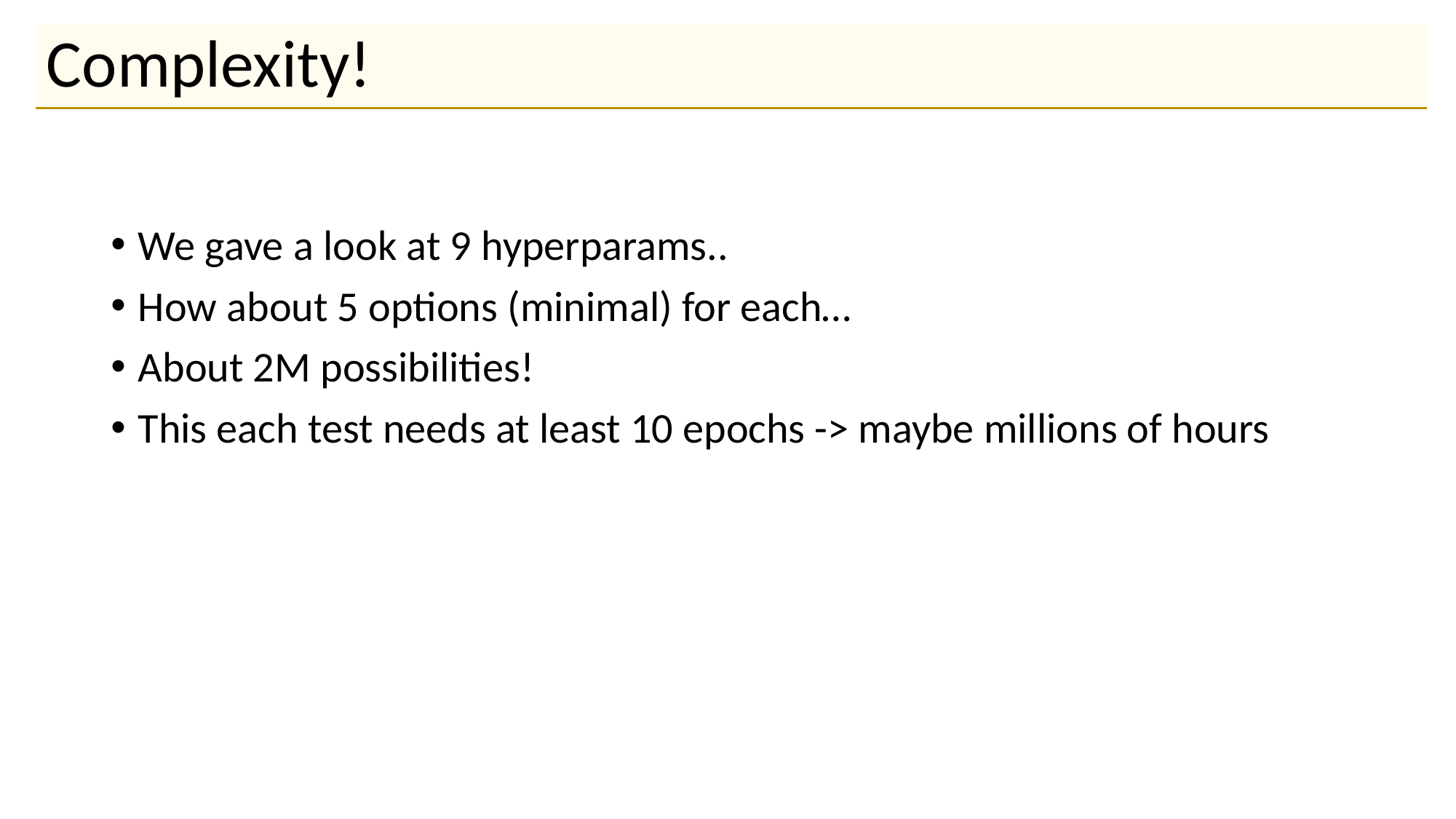

# Complexity!
We gave a look at 9 hyperparams..
How about 5 options (minimal) for each…
About 2M possibilities!
This each test needs at least 10 epochs -> maybe millions of hours